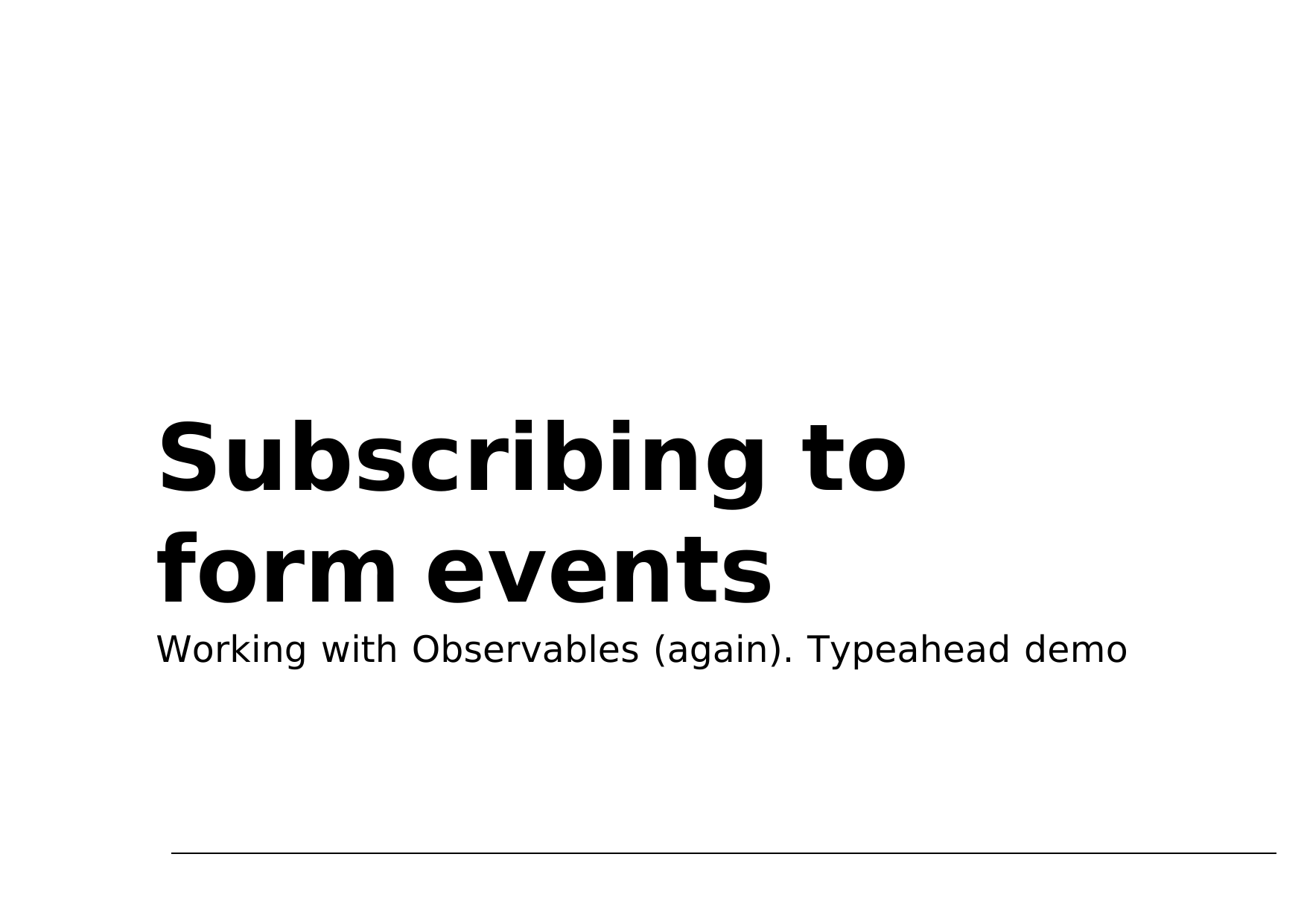

Subscribing to form events
Working with Observables (again). Typeahead demo